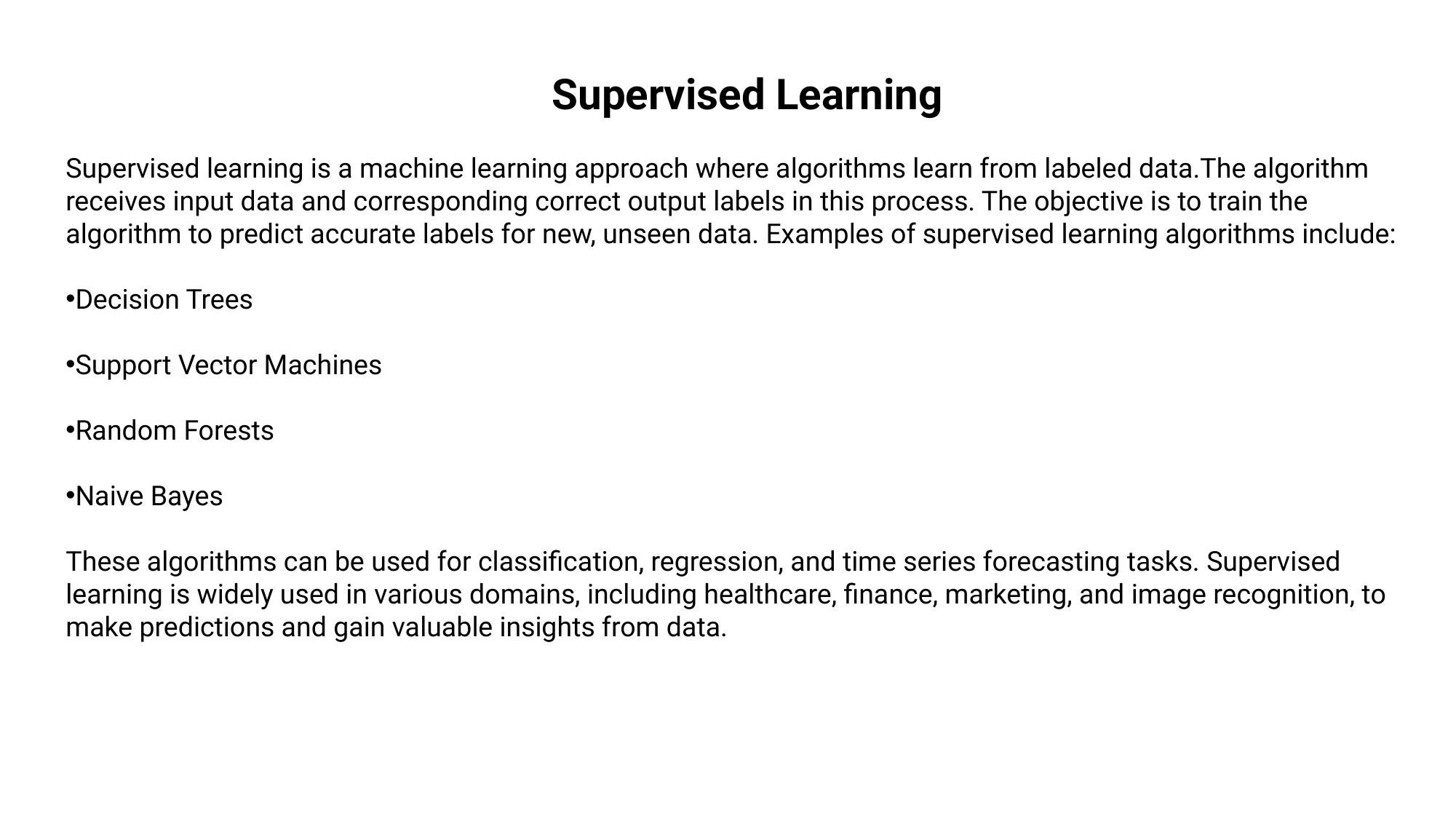

Supervised Learning

Supervised learning is a machine learning approach where algorithms learn from labeled data.The algorithm receives input data and corresponding correct output labels in this process. The objective is to train the algorithm to predict accurate labels for new, unseen data. Examples of supervised learning algorithms include:

Decision Trees

Support Vector Machines

Random Forests

Naive Bayes

These algorithms can be used for classification, regression, and time series forecasting tasks. Supervised learning is widely used in various domains, including healthcare, finance, marketing, and image recognition, to make predictions and gain valuable insights from data.